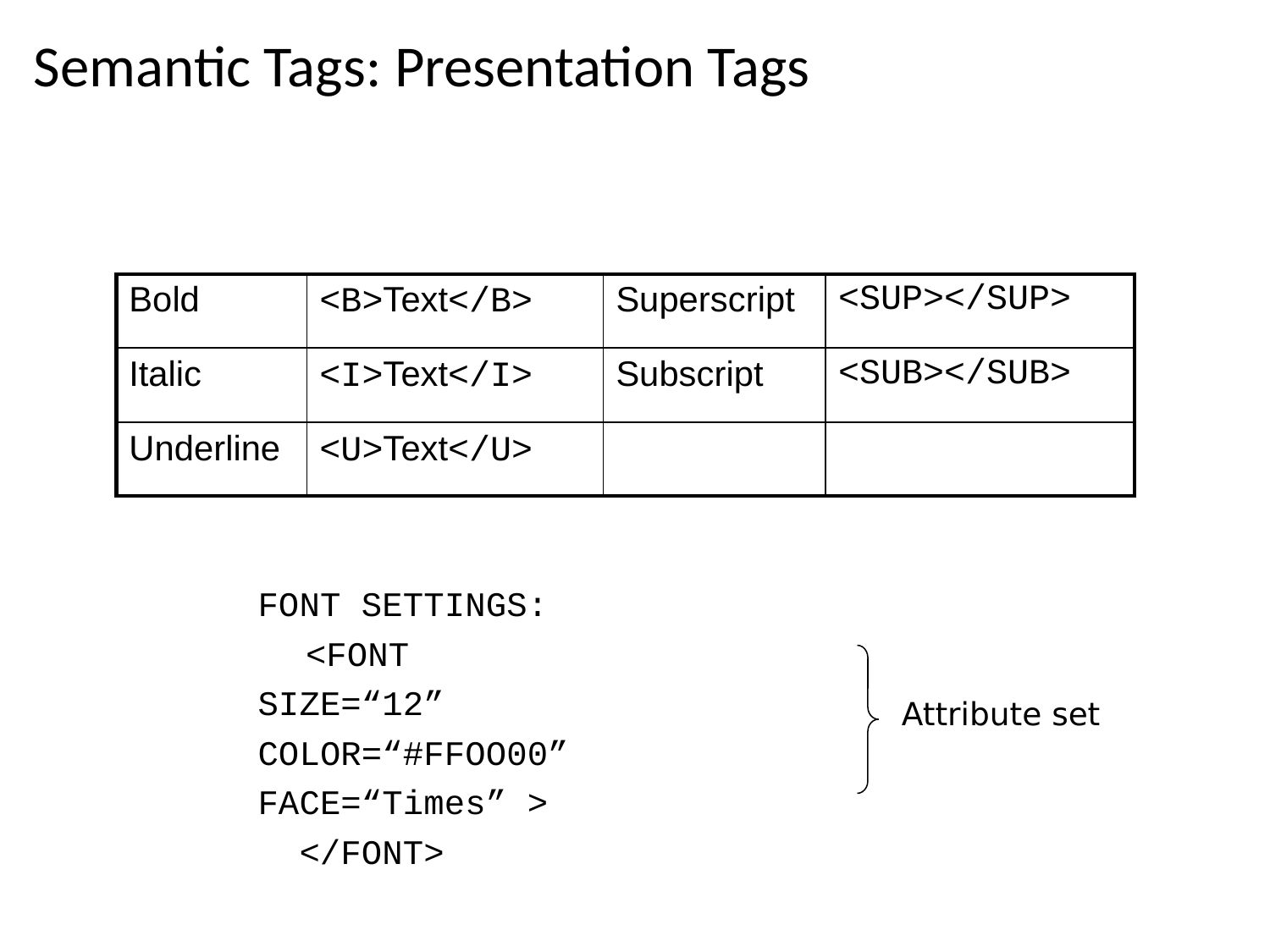

# Semantic Tags: Presentation Tags
| Bold | <B>Text</B> | Superscript | <SUP></SUP> |
| --- | --- | --- | --- |
| Italic | <I>Text</I> | Subscript | <SUB></SUB> |
| Underline | <U>Text</U> |  |  |
	FONT SETTINGS:
        <FONT
			SIZE=“12”
			COLOR=“#FFOO00”
			FACE=“Times” >
	  </FONT>

Attribute set